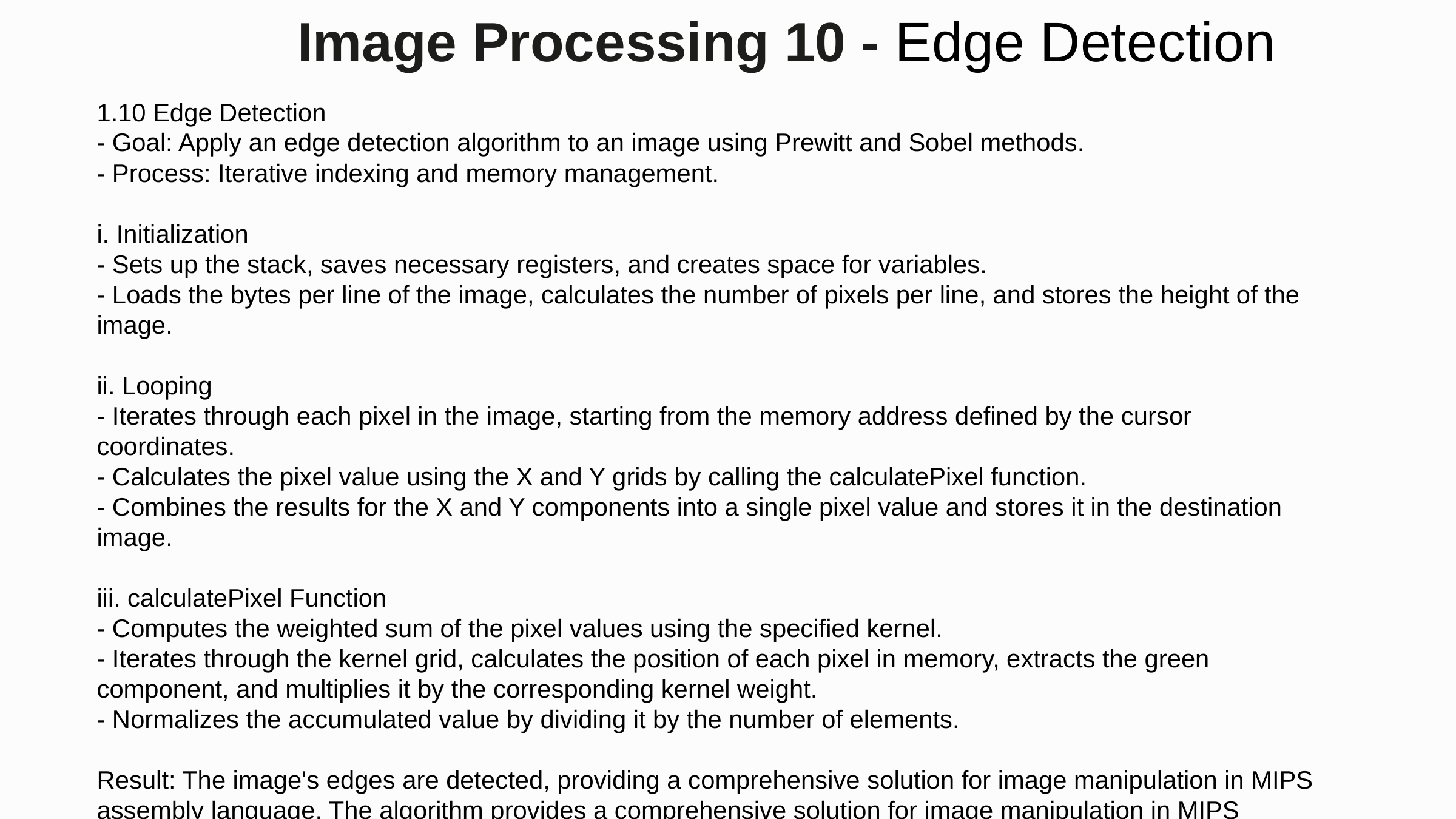

Image Processing 10 - Edge Detection
1.10 Edge Detection
- Goal: Apply an edge detection algorithm to an image using Prewitt and Sobel methods.
- Process: Iterative indexing and memory management.

i. Initialization
- Sets up the stack, saves necessary registers, and creates space for variables.
- Loads the bytes per line of the image, calculates the number of pixels per line, and stores the height of the image.

ii. Looping
- Iterates through each pixel in the image, starting from the memory address defined by the cursor coordinates.
- Calculates the pixel value using the X and Y grids by calling the calculatePixel function.
- Combines the results for the X and Y components into a single pixel value and stores it in the destination image.

iii. calculatePixel Function
- Computes the weighted sum of the pixel values using the specified kernel.
- Iterates through the kernel grid, calculates the position of each pixel in memory, extracts the green component, and multiplies it by the corresponding kernel weight.
- Normalizes the accumulated value by dividing it by the number of elements.

Result: The image's edges are detected, providing a comprehensive solution for image manipulation in MIPS assembly language. The algorithm provides a comprehensive solution for image manipulation in MIPS assembly language.